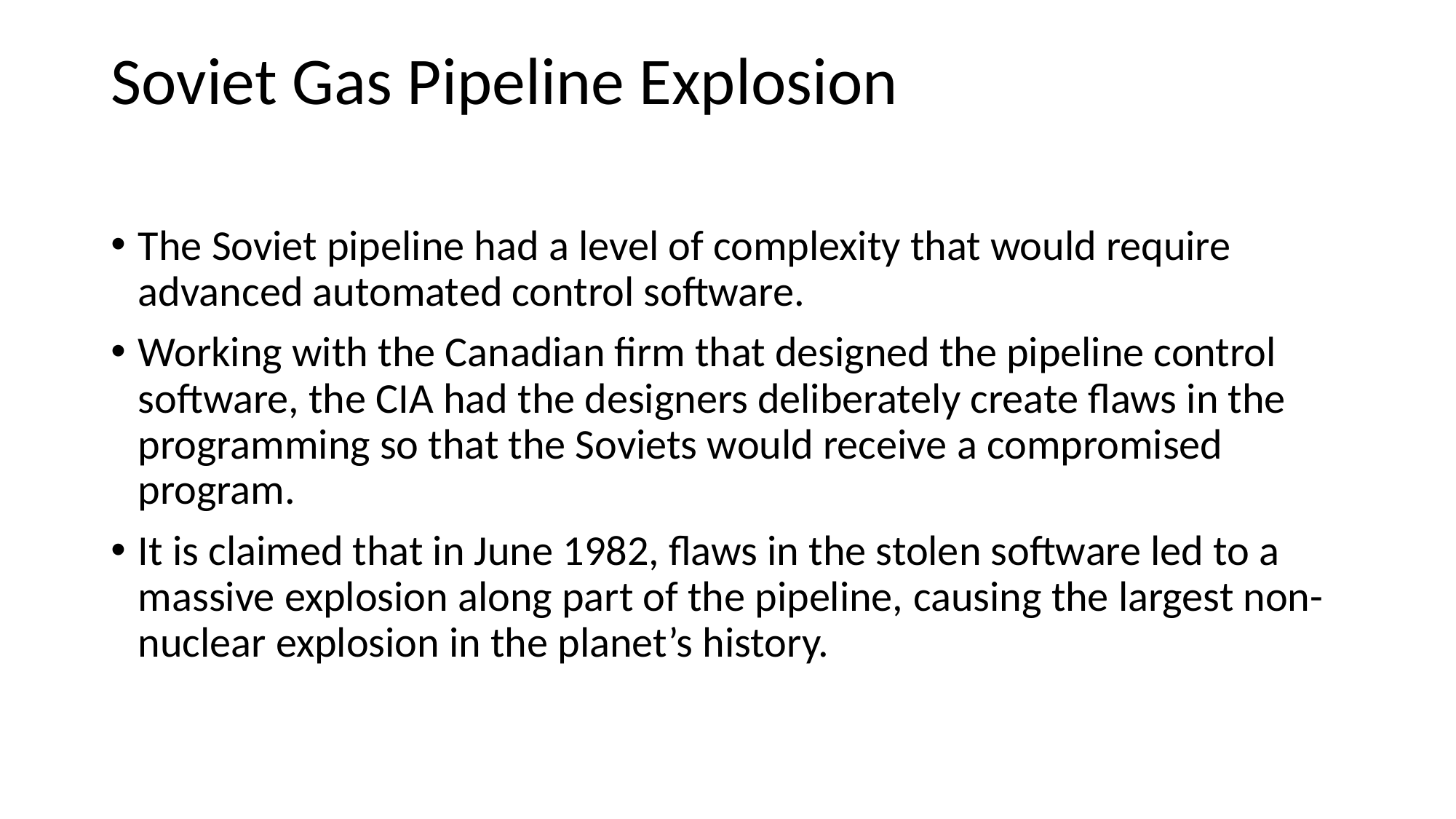

# Soviet Gas Pipeline Explosion
The Soviet pipeline had a level of complexity that would require advanced automated control software.
Working with the Canadian firm that designed the pipeline control software, the CIA had the designers deliberately create flaws in the programming so that the Soviets would receive a compromised program.
It is claimed that in June 1982, flaws in the stolen software led to a massive explosion along part of the pipeline, causing the largest non-nuclear explosion in the planet’s history.